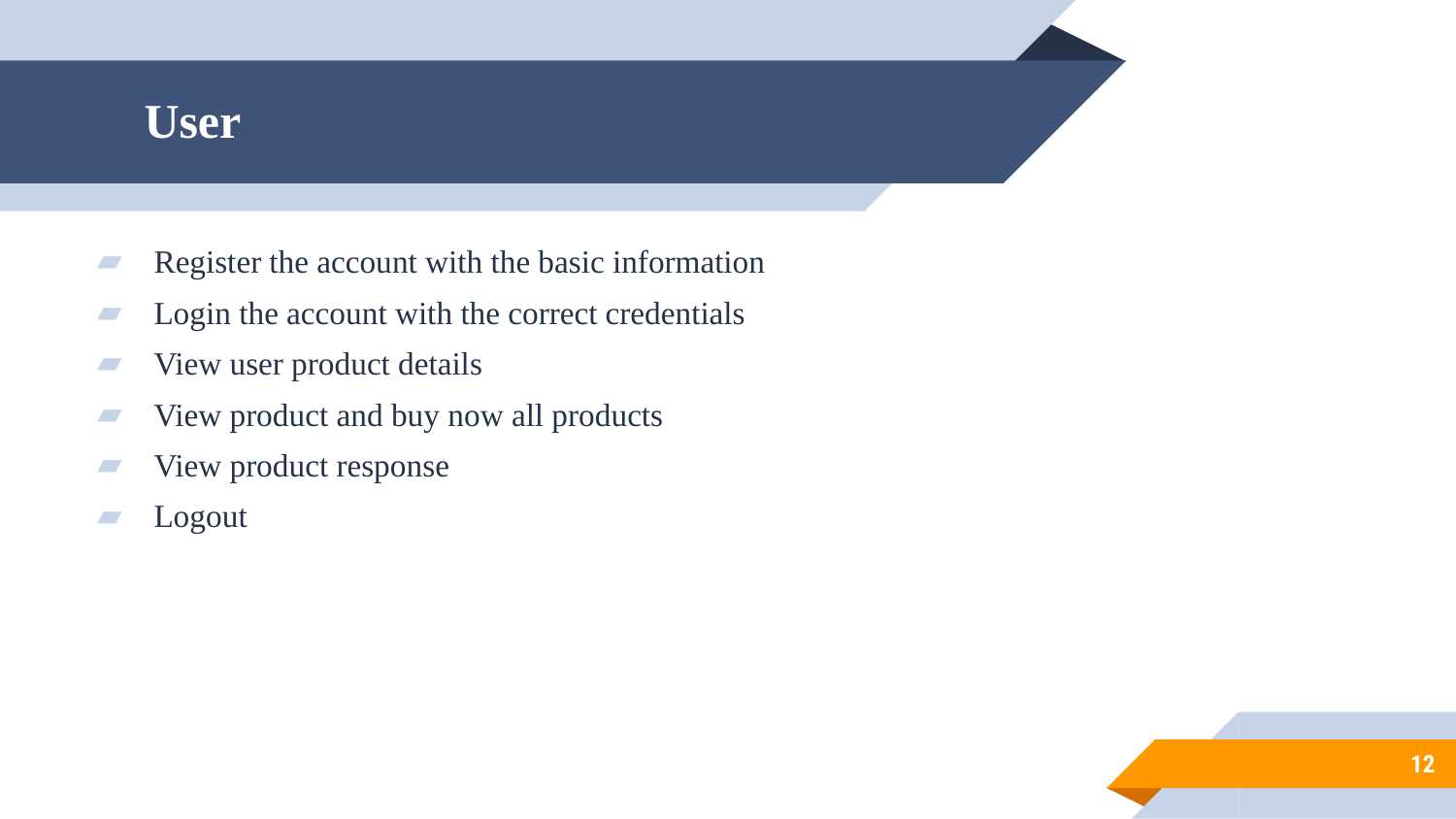

# User
Register the account with the basic information
Login the account with the correct credentials
View user product details
View product and buy now all products
View product response
Logout
12